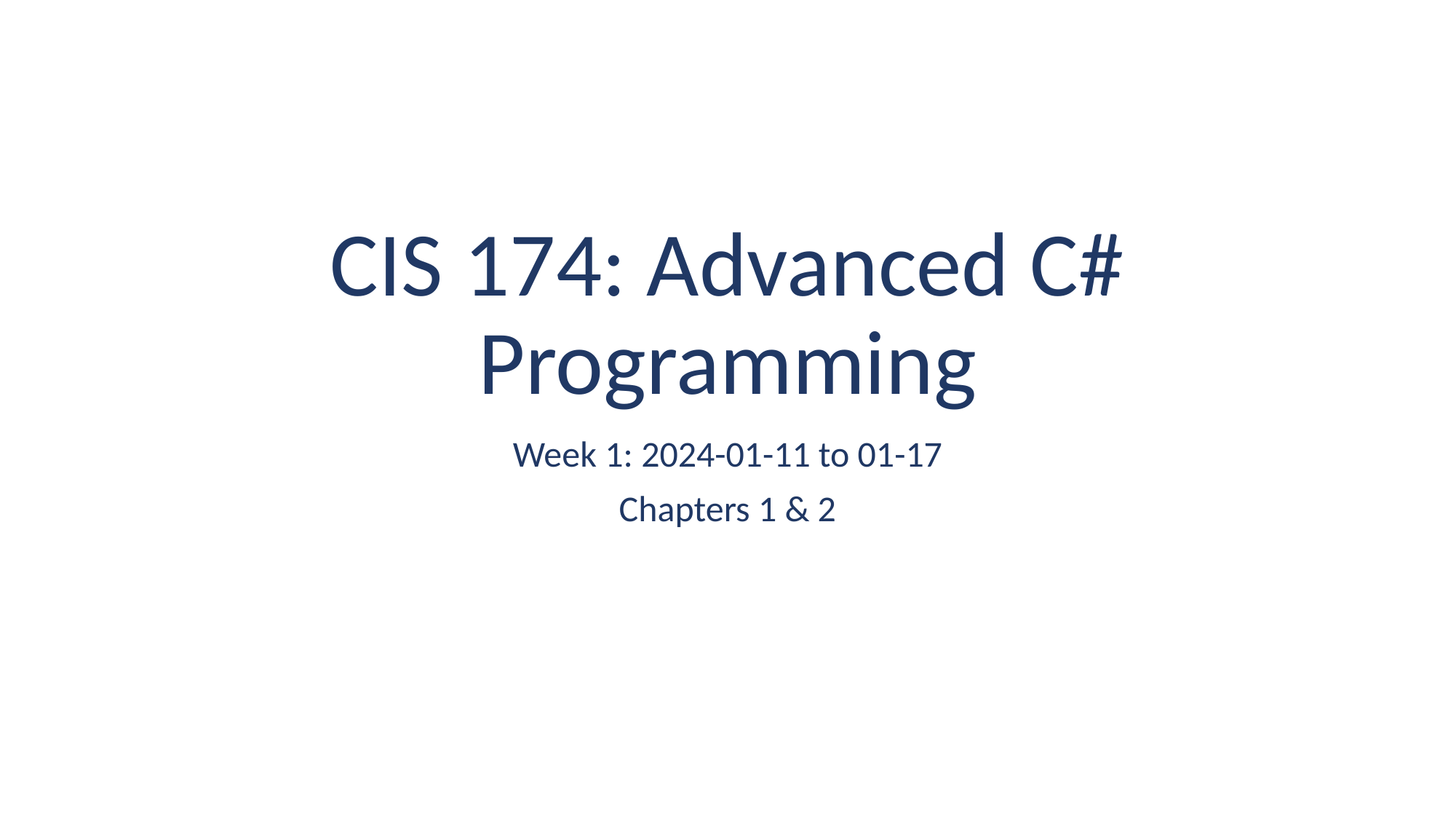

# CIS 174: Advanced C# Programming
Week 1: 2024-01-11 to 01-17
Chapters 1 & 2